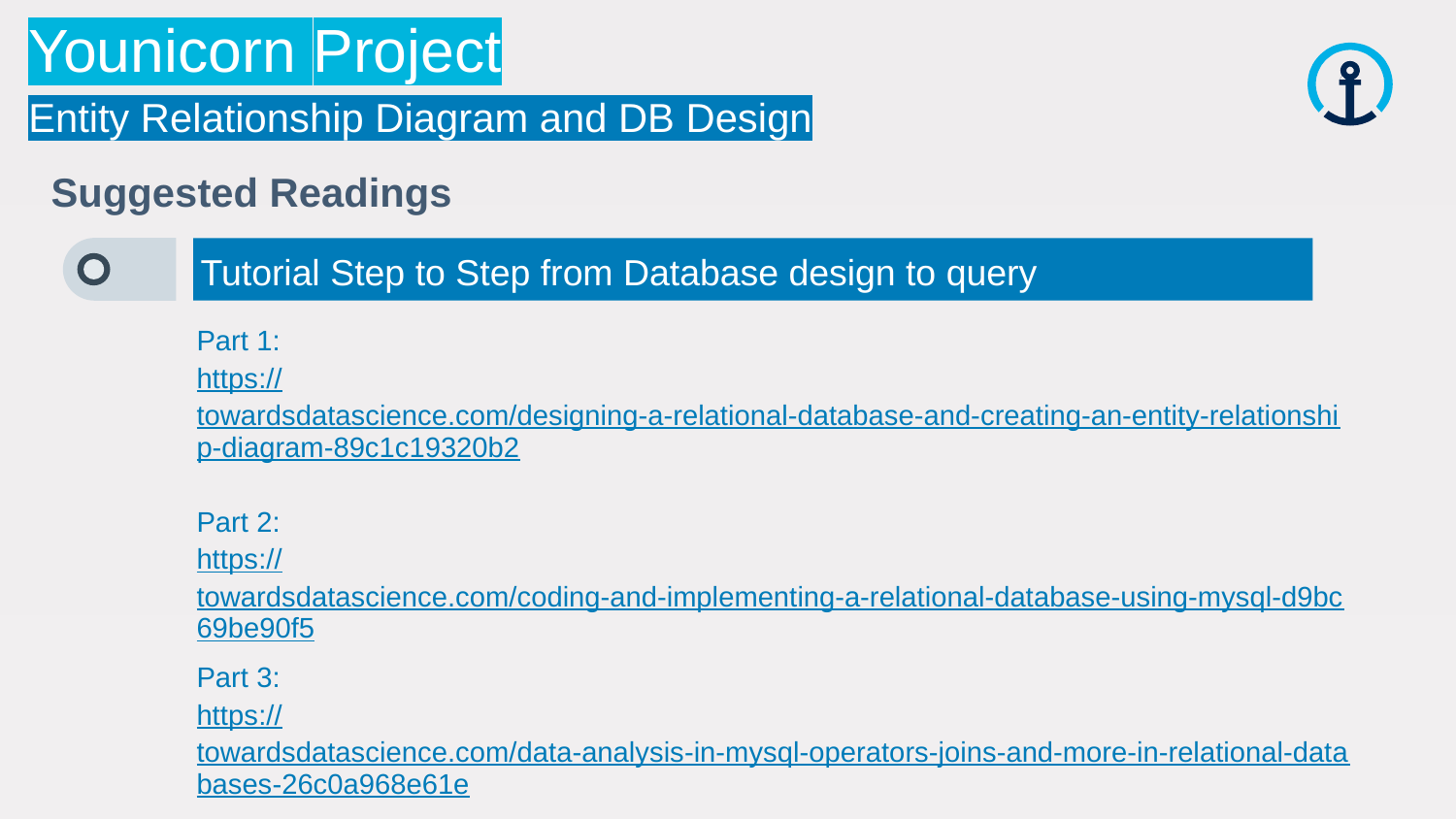

Younicorn Project
Entity Relationship Diagram and DB Design
 Suggested Readings

Tutorial Step to Step from Database design to query

Part 1:
https://towardsdatascience.com/designing-a-relational-database-and-creating-an-entity-relationship-diagram-89c1c19320b2
Part 2:
https://towardsdatascience.com/coding-and-implementing-a-relational-database-using-mysql-d9bc69be90f5
Part 3:
https://towardsdatascience.com/data-analysis-in-mysql-operators-joins-and-more-in-relational-databases-26c0a968e61e